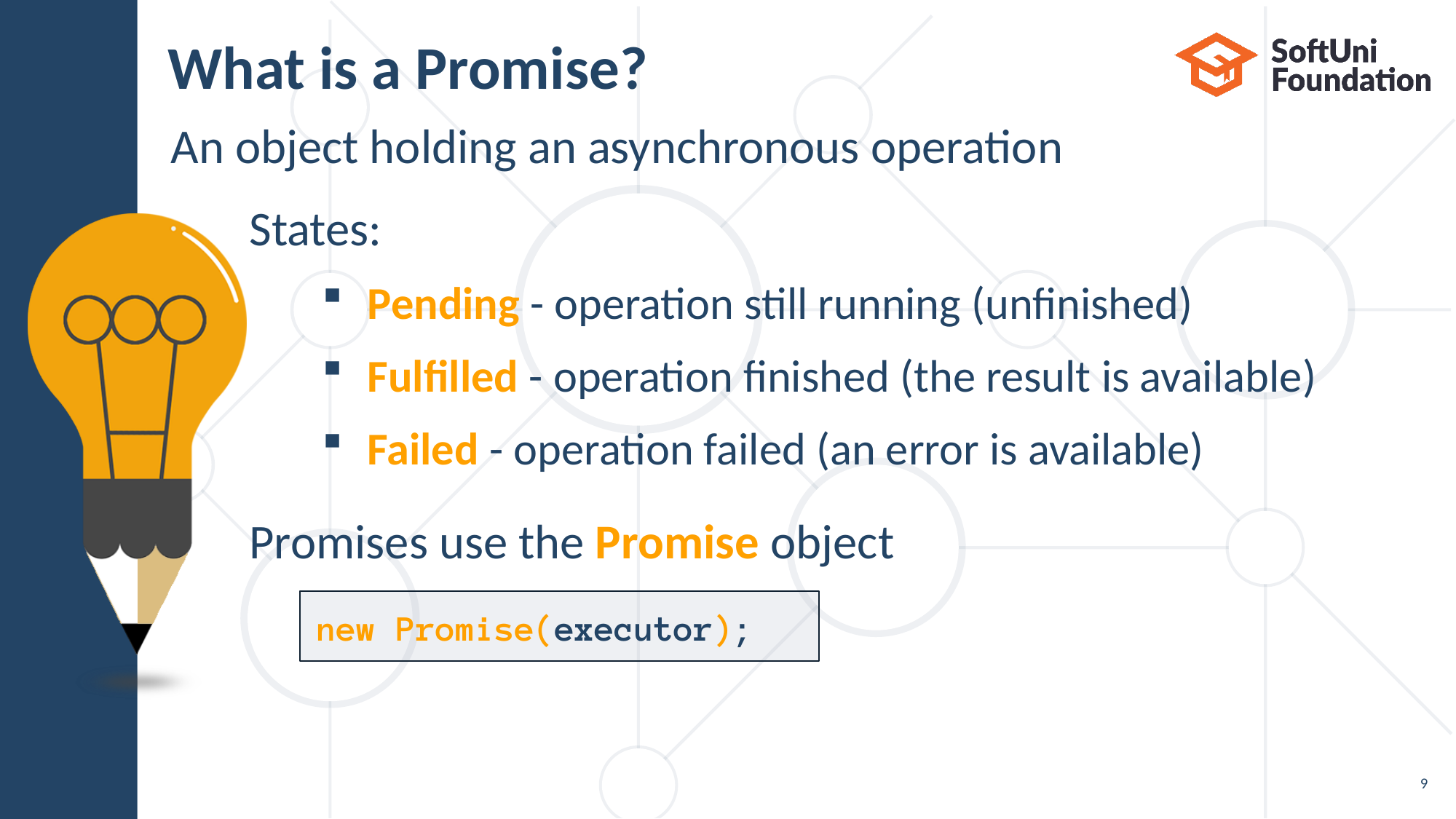

# What is a Promise?
An object holding an asynchronous operation
States:
Pending - operation still running (unfinished)
Fulfilled - operation finished (the result is available)
Failed - operation failed (an error is available)
Promises use the Promise object
new Promise(executor);
9